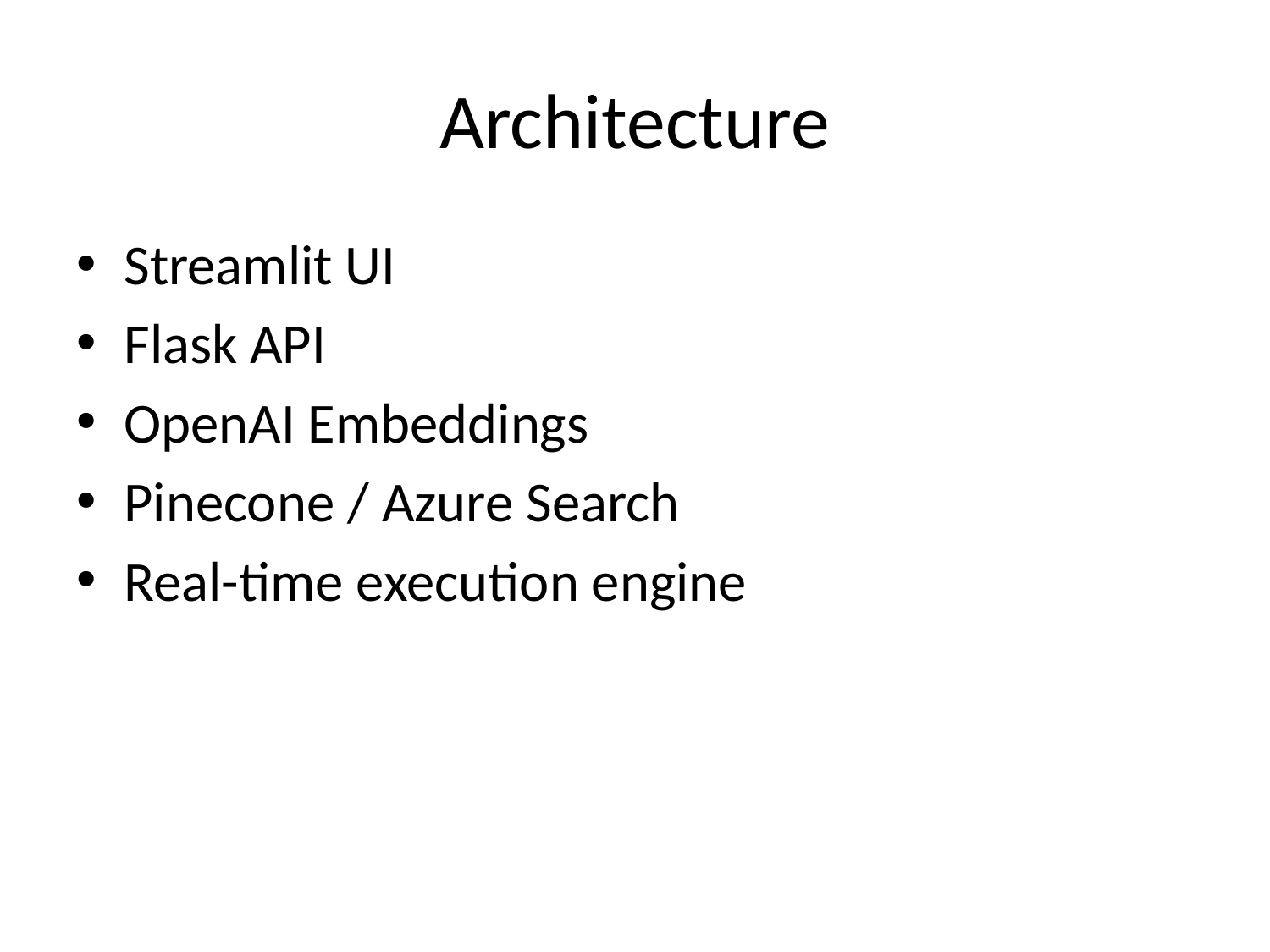

# Architecture
Streamlit UI
Flask API
OpenAI Embeddings
Pinecone / Azure Search
Real-time execution engine